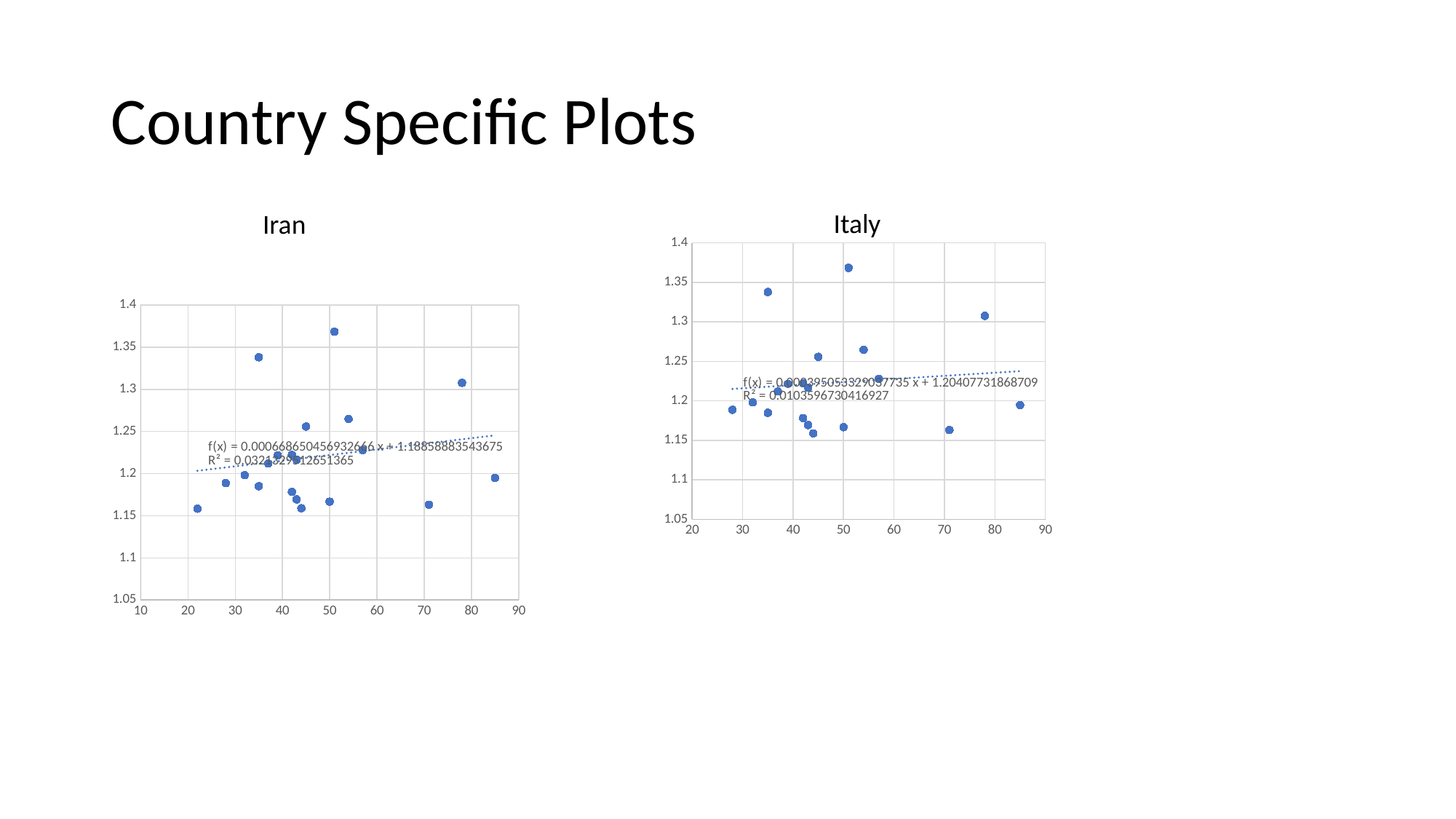

# Country Specific Plots
Italy
Iran

### Chart

| Category |  |
|---|---|

### Chart

| Category |  |
|---|---|